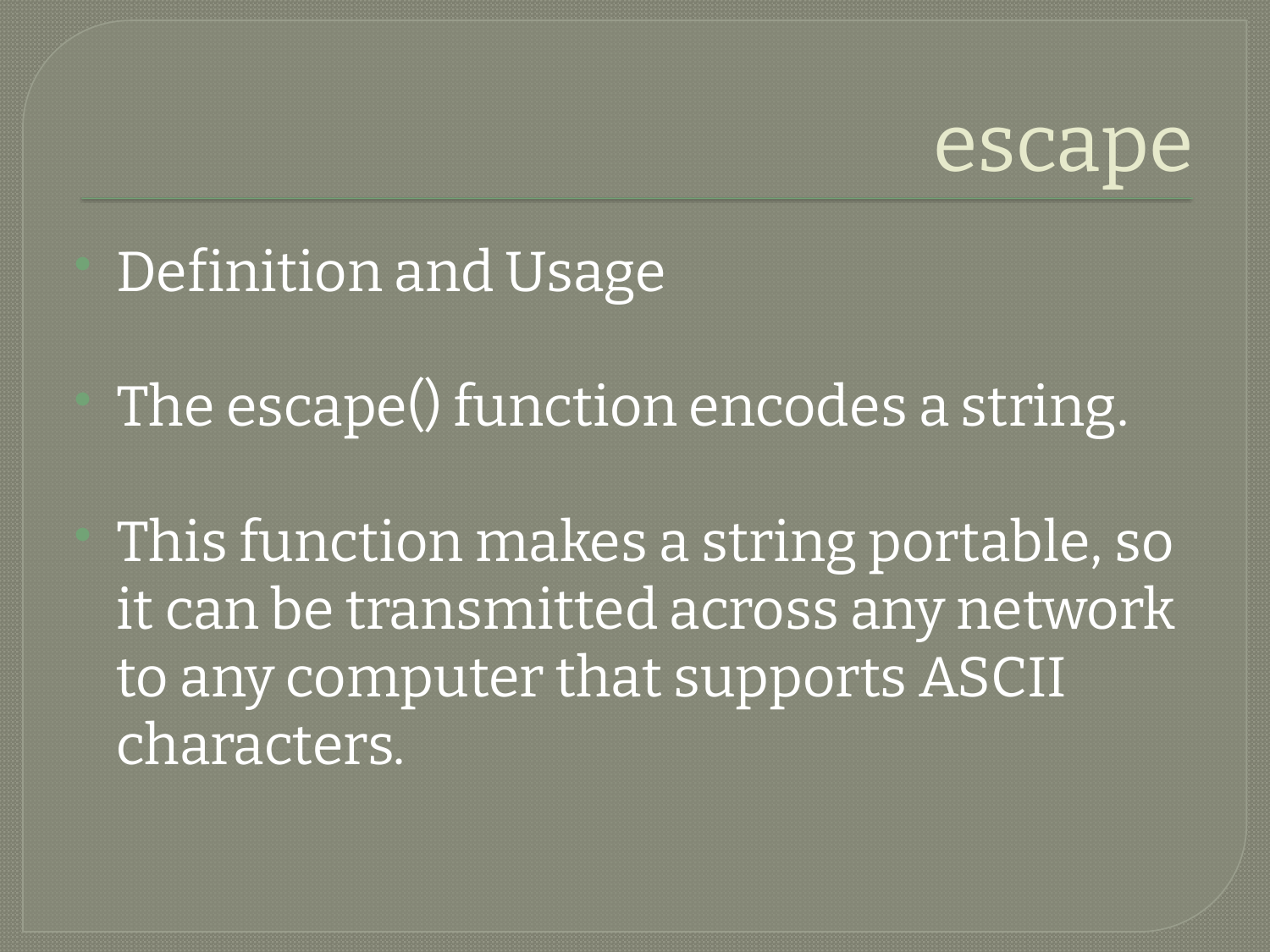

# escape
Definition and Usage

The escape() function encodes a string.

This function makes a string portable, so it can be transmitted across any network to any computer that supports ASCII characters.